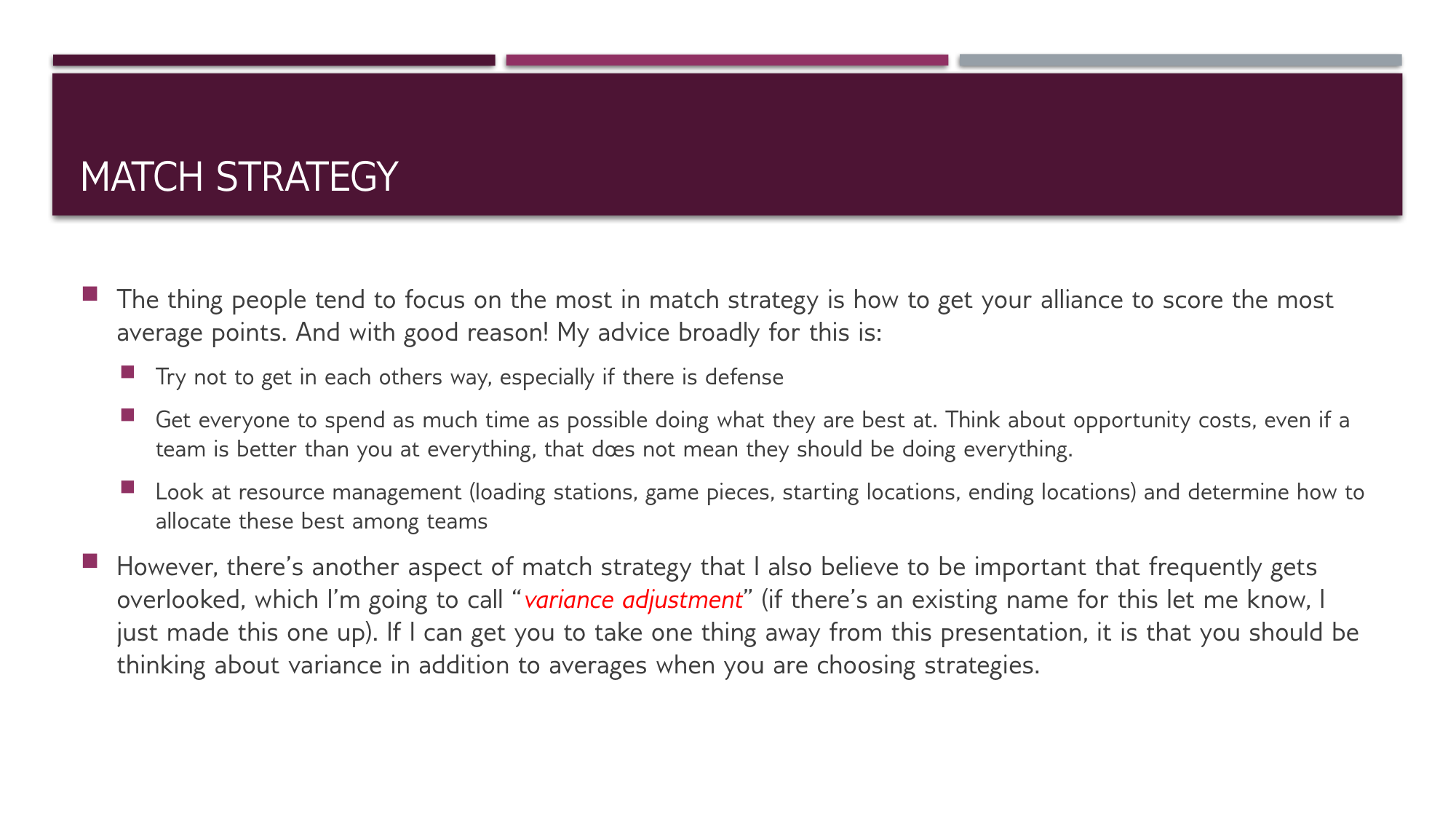

# Match strategy
The thing people tend to focus on the most in match strategy is how to get your alliance to score the most average points. And with good reason! My advice broadly for this is:
Try not to get in each others way, especially if there is defense
Get everyone to spend as much time as possible doing what they are best at. Think about opportunity costs, even if a team is better than you at everything, that does not mean they should be doing everything.
Look at resource management (loading stations, game pieces, starting locations, ending locations) and determine how to allocate these best among teams
However, there’s another aspect of match strategy that I also believe to be important that frequently gets overlooked, which I’m going to call “variance adjustment” (if there’s an existing name for this let me know, I just made this one up). If I can get you to take one thing away from this presentation, it is that you should be thinking about variance in addition to averages when you are choosing strategies.